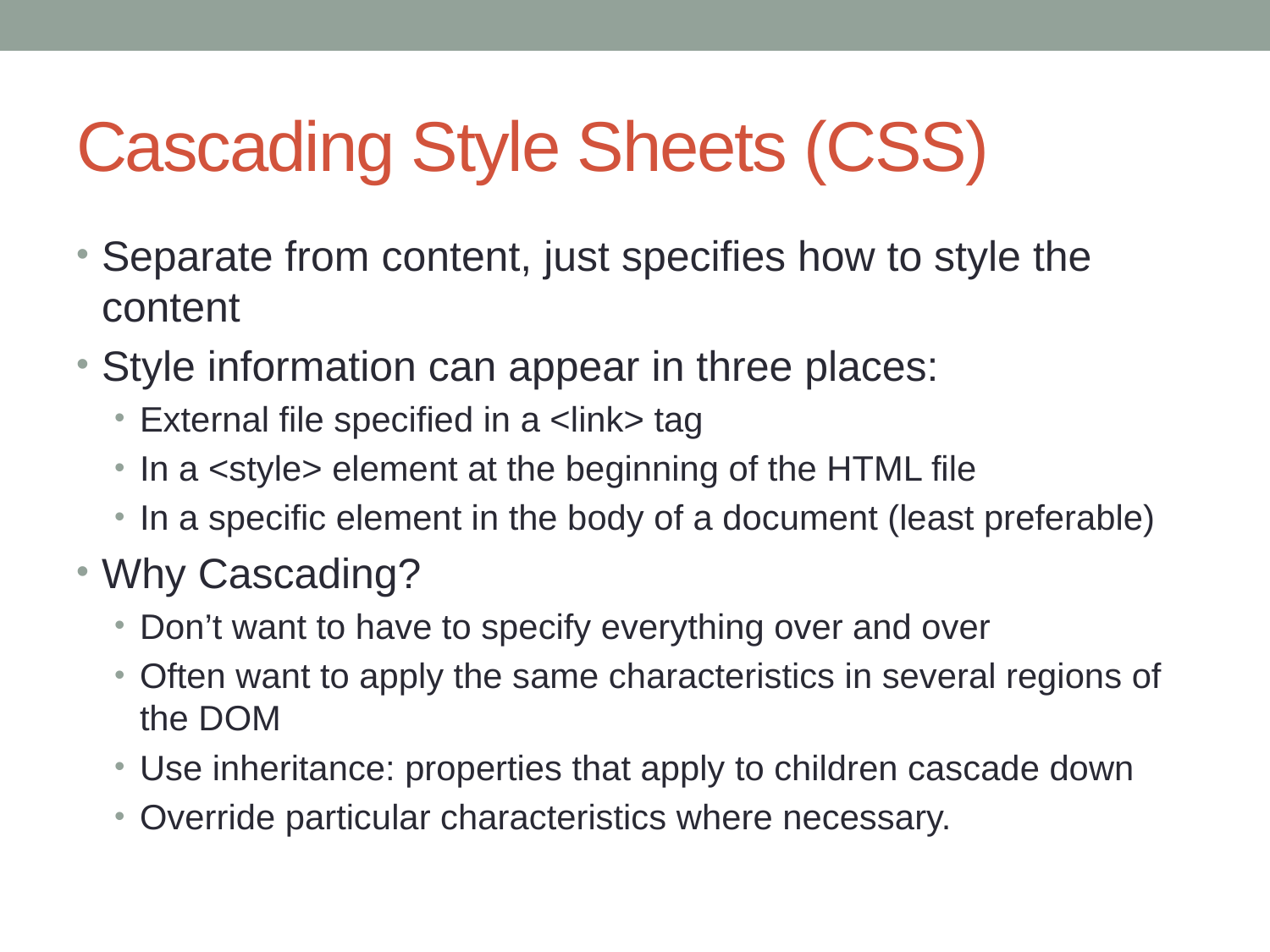

# Cascading Style Sheets (CSS)
Separate from content, just specifies how to style the content
Style information can appear in three places:
External file specified in a <link> tag
In a <style> element at the beginning of the HTML file
In a specific element in the body of a document (least preferable)
Why Cascading?
Don’t want to have to specify everything over and over
Often want to apply the same characteristics in several regions of the DOM
Use inheritance: properties that apply to children cascade down
Override particular characteristics where necessary.